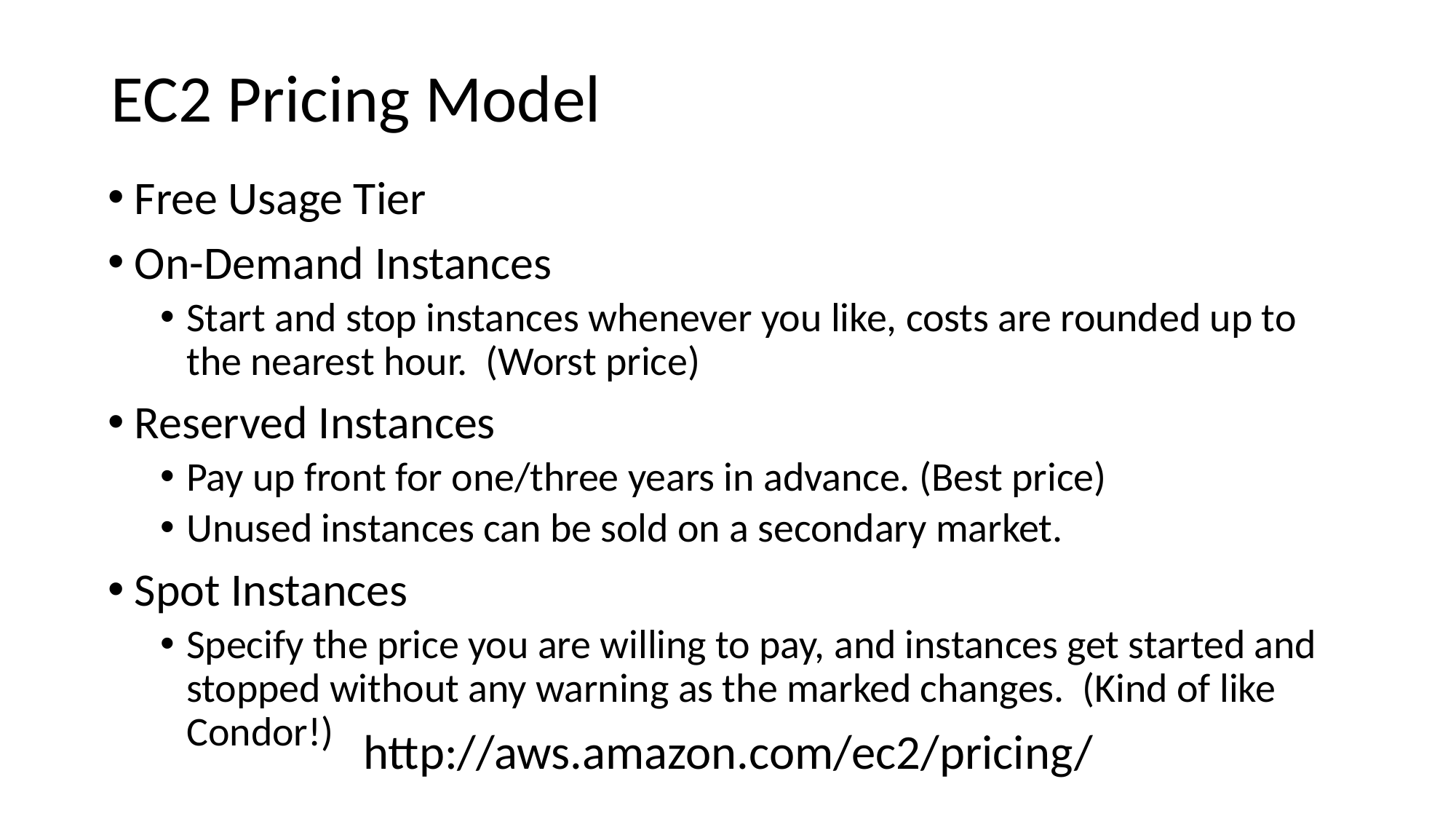

# EC2 Pricing Model
Free Usage Tier
On-Demand Instances
Start and stop instances whenever you like, costs are rounded up to the nearest hour.  (Worst price)
Reserved Instances
Pay up front for one/three years in advance. (Best price)
Unused instances can be sold on a secondary market.
Spot Instances
Specify the price you are willing to pay, and instances get started and stopped without any warning as the marked changes.  (Kind of like Condor!)

http://aws.amazon.com/ec2/pricing/